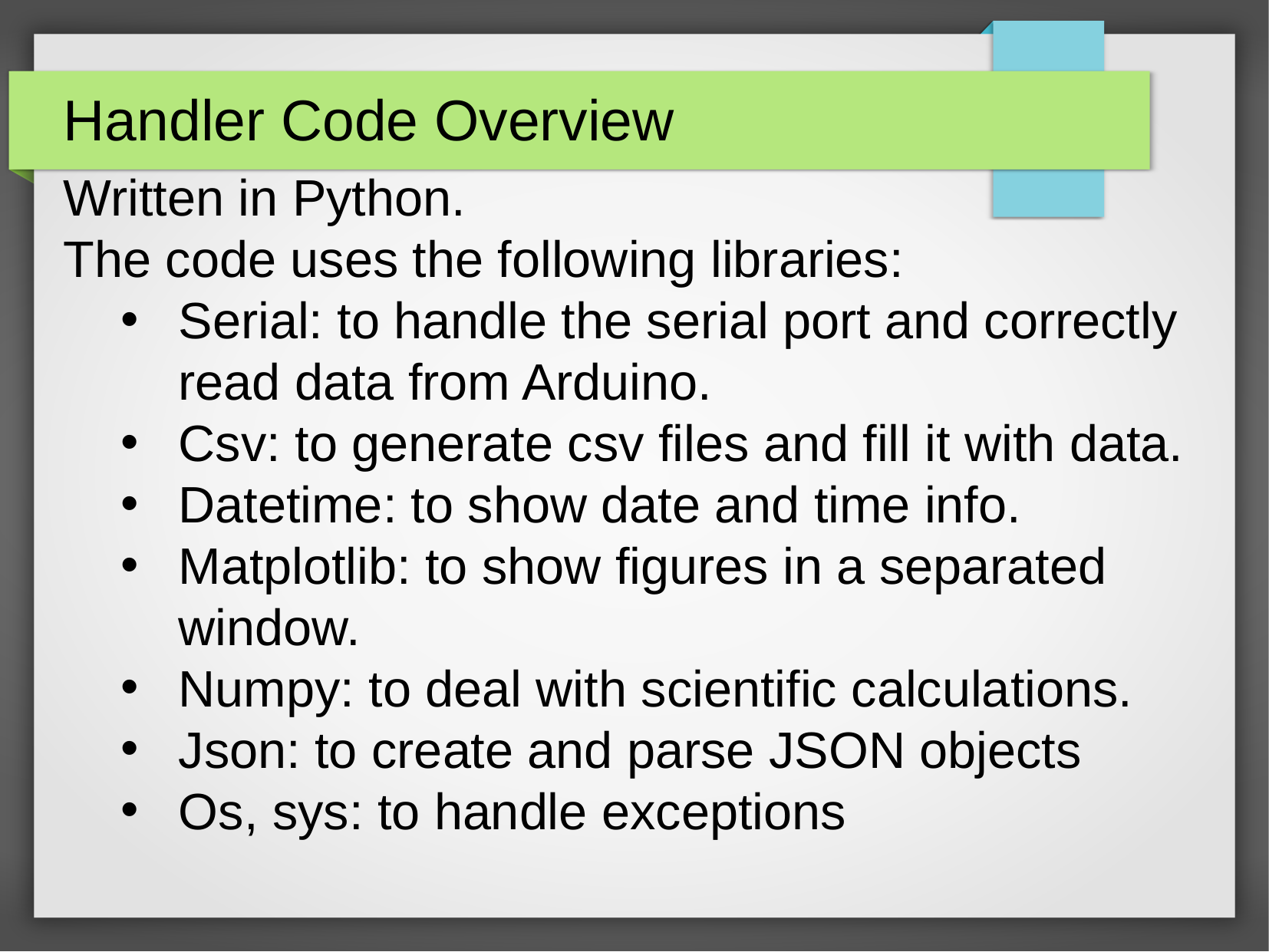

Handler Code Overview
Written in Python.
The code uses the following libraries:
Serial: to handle the serial port and correctly read data from Arduino.
Csv: to generate csv files and fill it with data.
Datetime: to show date and time info.
Matplotlib: to show figures in a separated window.
Numpy: to deal with scientific calculations.
Json: to create and parse JSON objects
Os, sys: to handle exceptions